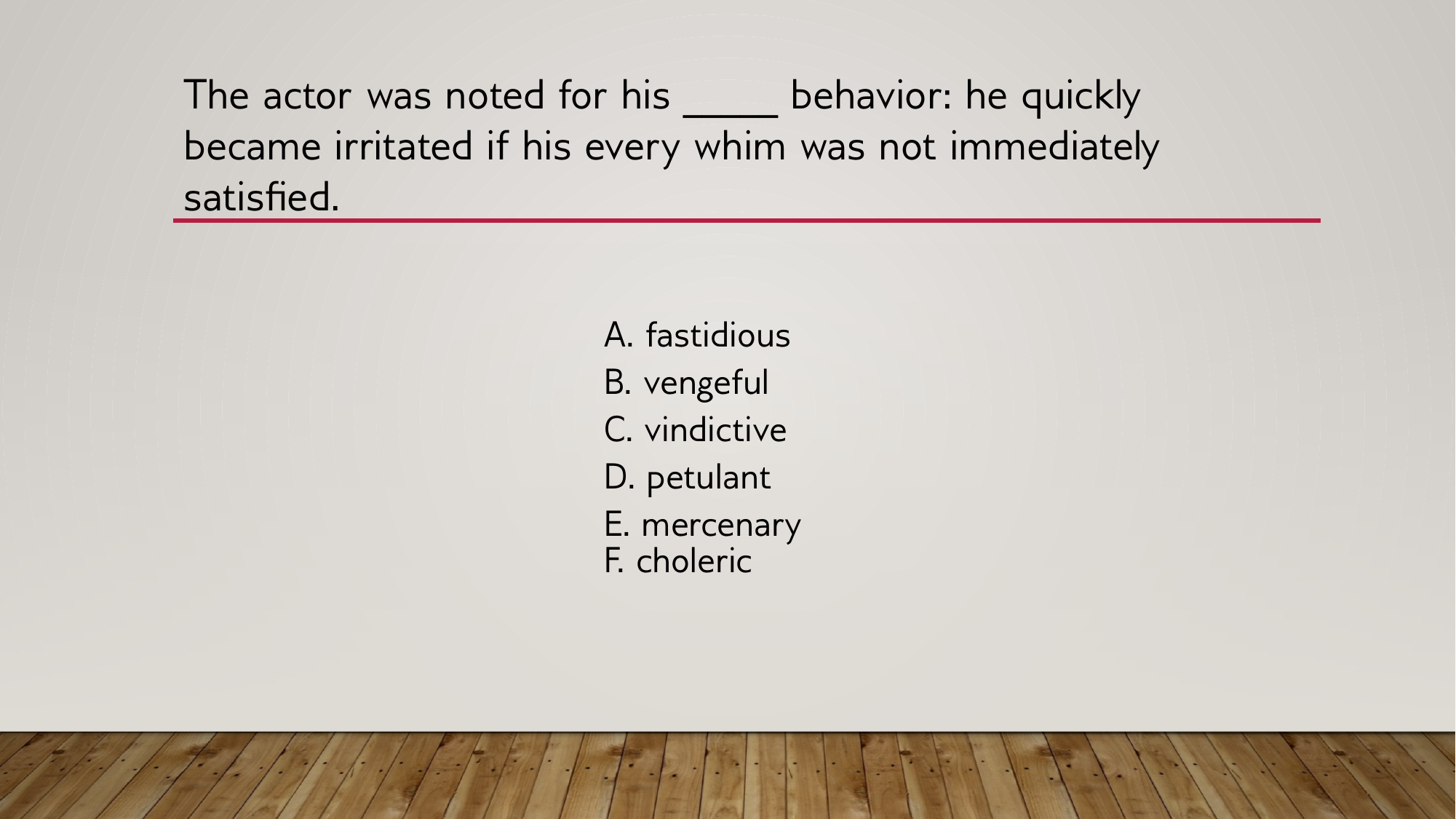

The actor was noted for his _____ behavior: he quickly became irritated if his every whim was not immediately satisfied.
| A. fastidious |
| --- |
| B. vengeful |
| C. vindictive |
| D. petulant |
| E. mercenary F. choleric |